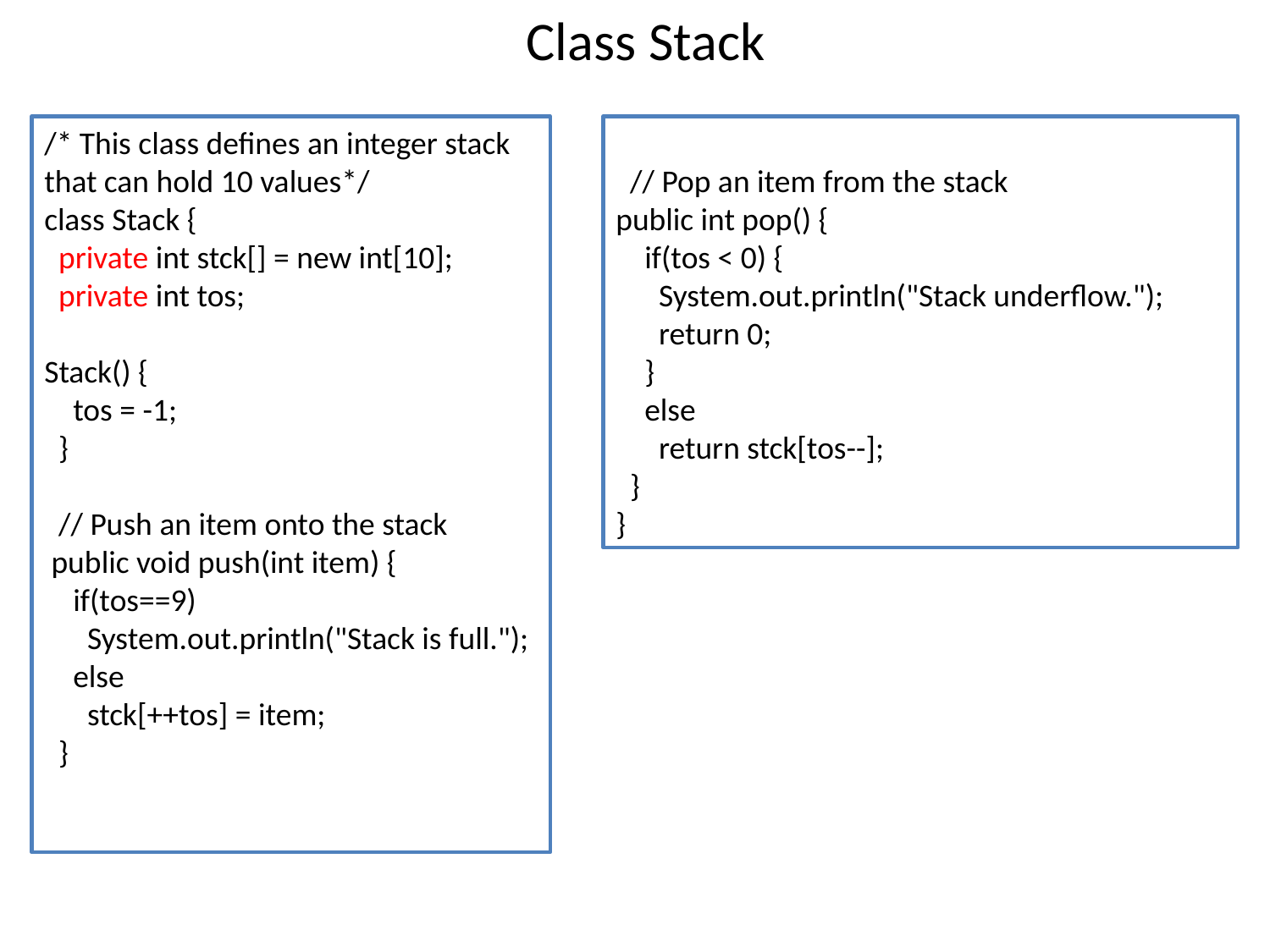

# Class Stack
/* This class defines an integer stack that can hold 10 values*/
class Stack {
  private int stck[] = new int[10];
  private int tos;

Stack() {
    tos = -1;
  }

  // Push an item onto the stack
 public void push(int item) {
    if(tos==9)
      System.out.println("Stack is full.");
    else
      stck[++tos] = item;
  }

  // Pop an item from the stack
public int pop() {
    if(tos < 0) {
      System.out.println("Stack underflow.");
      return 0;
    }
    else
      return stck[tos--];
  }
}
21